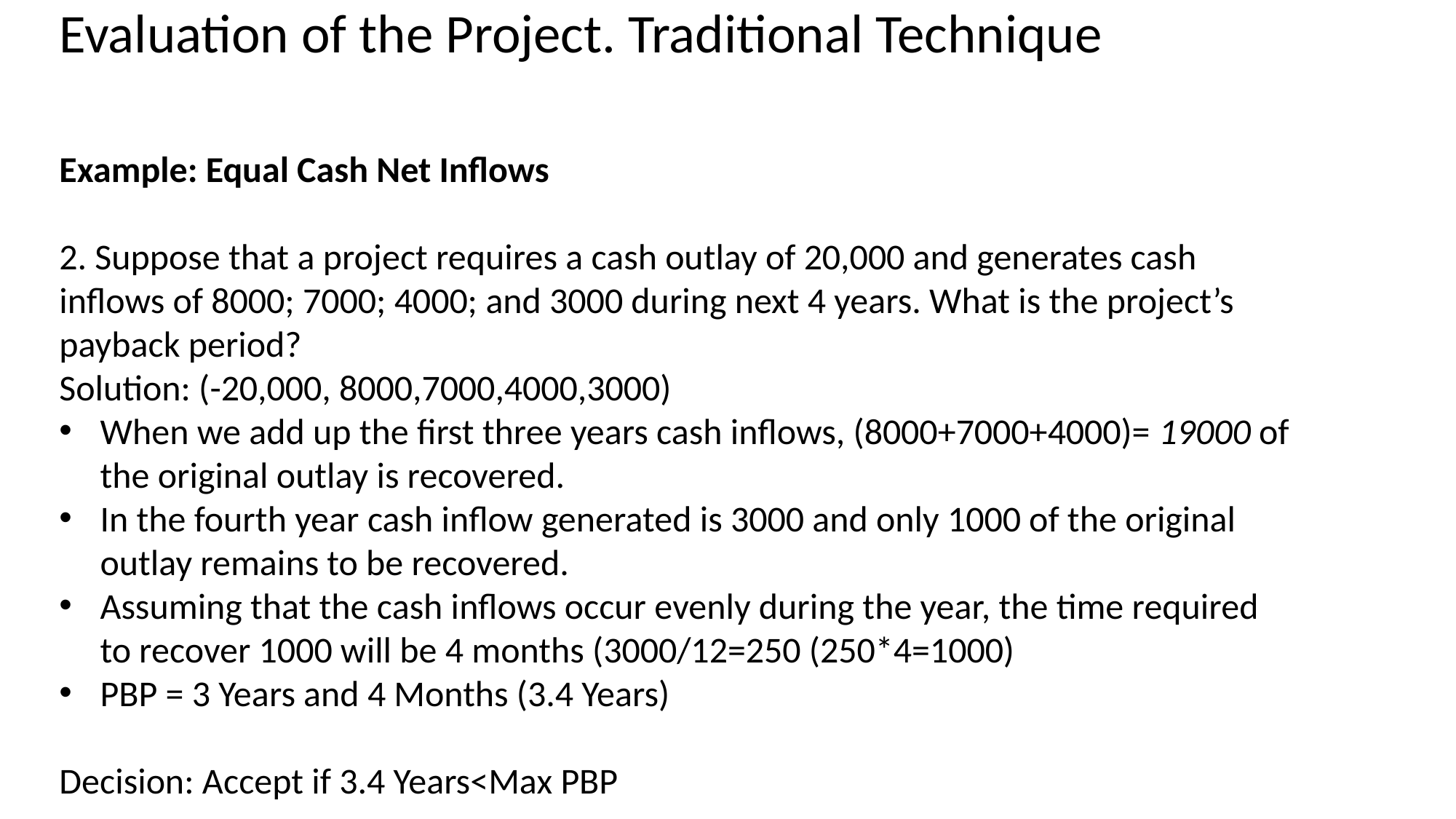

Evaluation of the Project. Traditional Technique

Example: Equal Cash Net Inflows

2. Suppose that a project requires a cash outlay of 20,000 and generates cash inflows of 8000; 7000; 4000; and 3000 during next 4 years. What is the project’s payback period?
Solution: (-20,000, 8000,7000,4000,3000)
When we add up the first three years cash inflows, (8000+7000+4000)= 19000 of the original outlay is recovered.
In the fourth year cash inflow generated is 3000 and only 1000 of the original outlay remains to be recovered.
Assuming that the cash inflows occur evenly during the year, the time required to recover 1000 will be 4 months (3000/12=250 (250*4=1000)
PBP = 3 Years and 4 Months (3.4 Years)

Decision: Accept if 3.4 Years<Max PBP